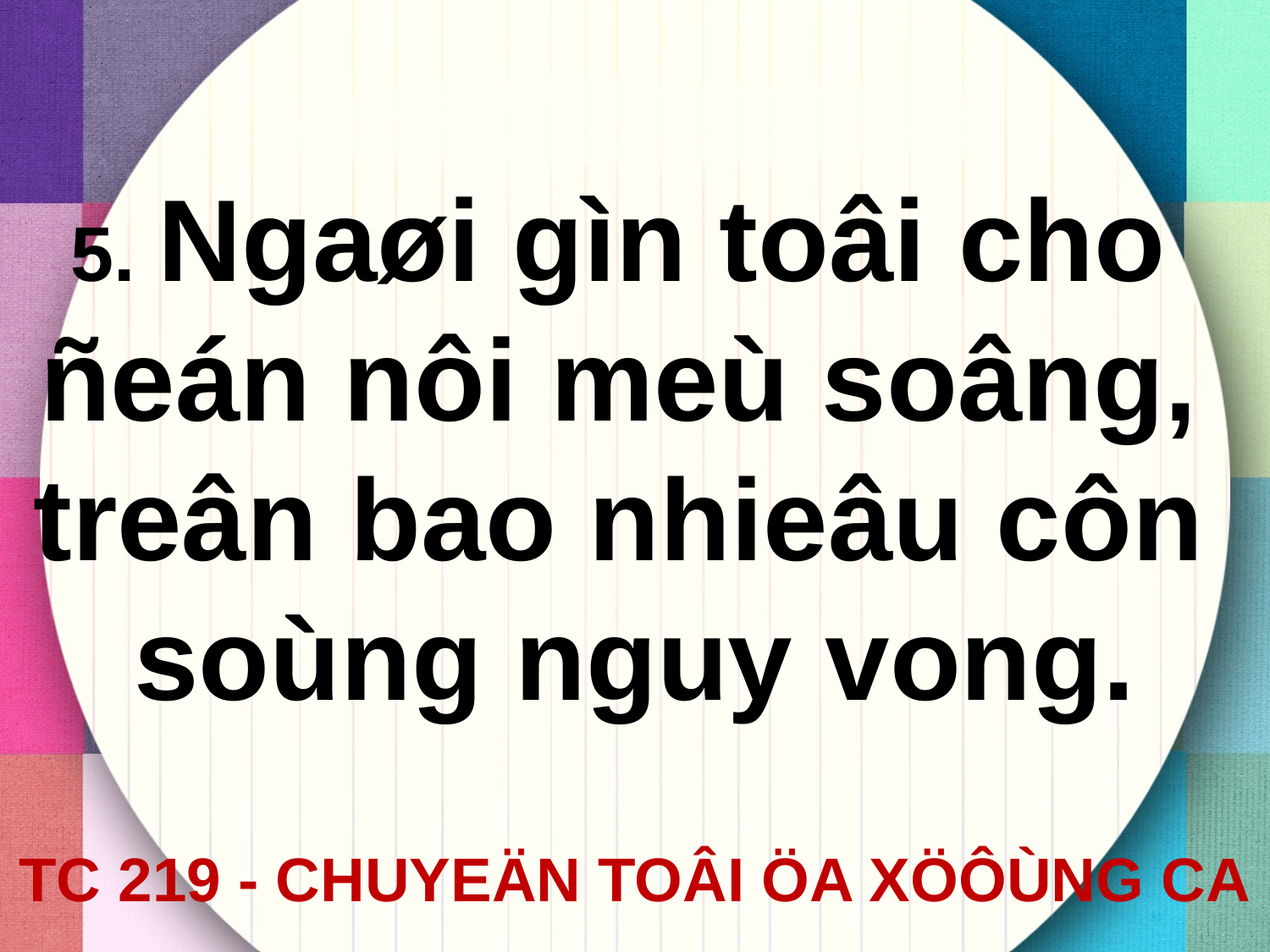

5. Ngaøi gìn toâi cho
ñeán nôi meù soâng,
treân bao nhieâu côn
soùng nguy vong.
TC 219 - CHUYEÄN TOÂI ÖA XÖÔÙNG CA